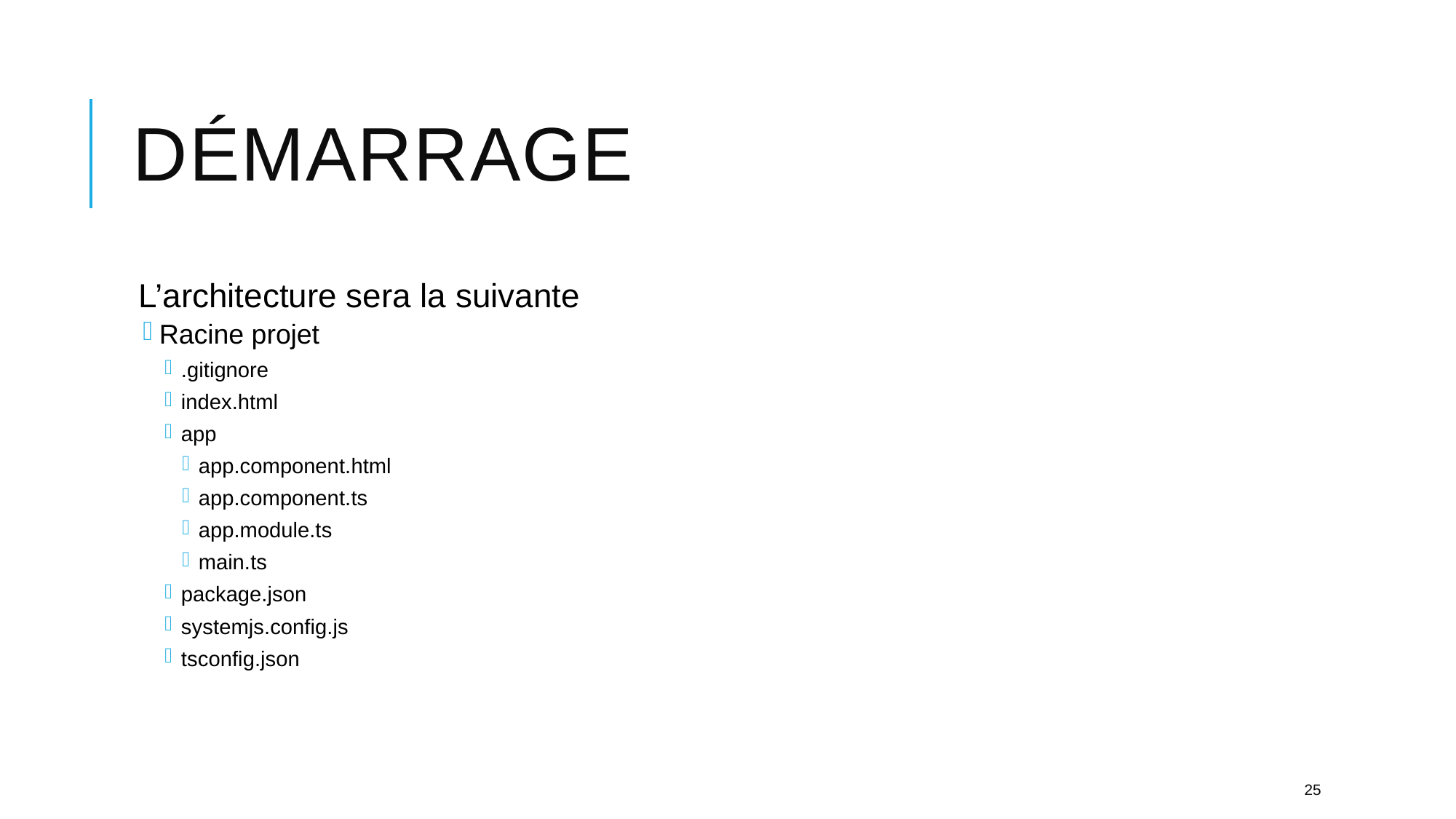

# Démarrage
L’architecture sera la suivante
Racine projet
.gitignore
index.html
app
app.component.html
app.component.ts
app.module.ts
main.ts
package.json
systemjs.config.js
tsconfig.json

25